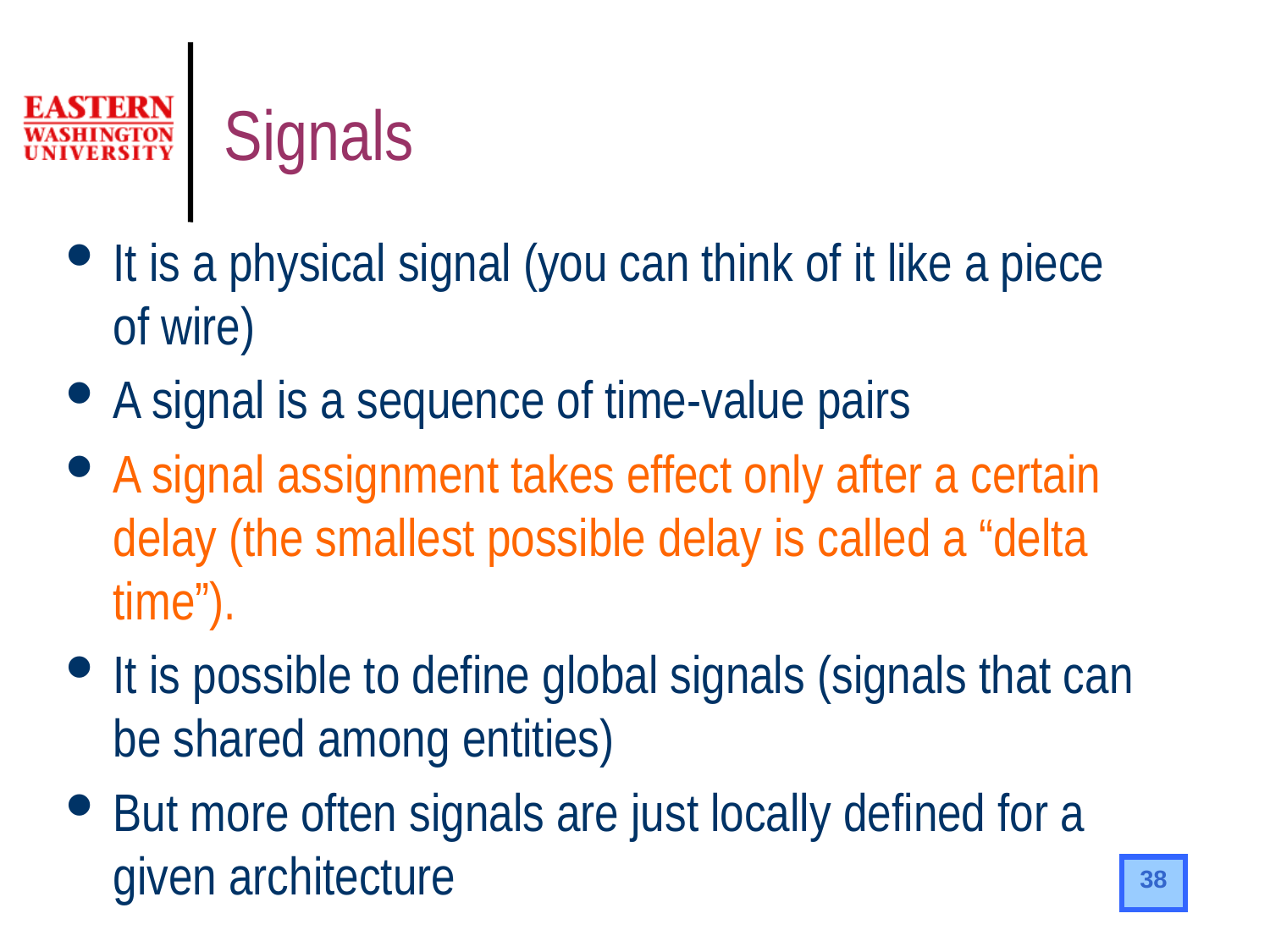

# Signals
It is a physical signal (you can think of it like a piece of wire)
A signal is a sequence of time-value pairs
A signal assignment takes effect only after a certain delay (the smallest possible delay is called a “delta time”).
It is possible to define global signals (signals that can be shared among entities)
But more often signals are just locally defined for a given architecture

38